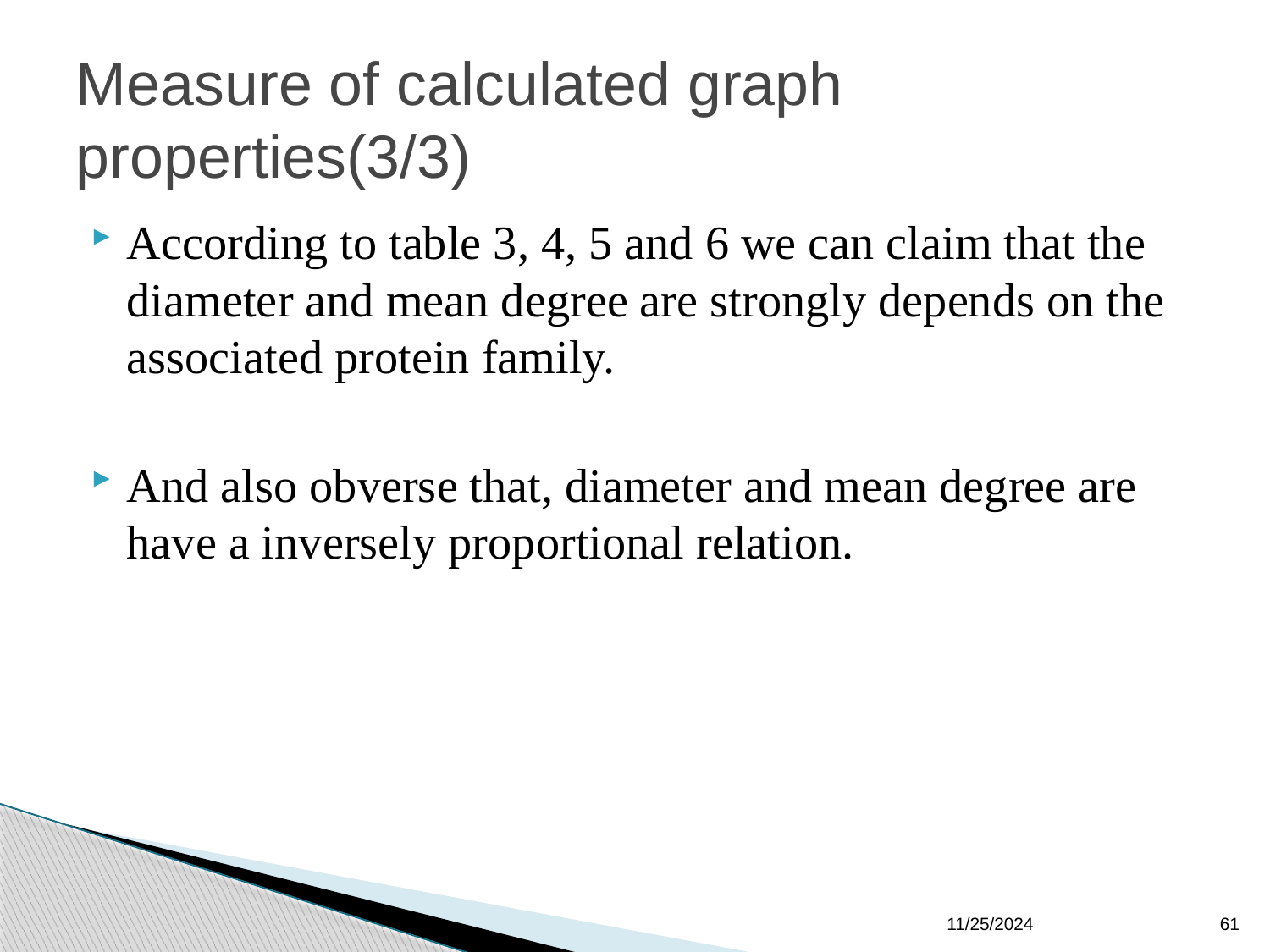

# Measure of calculated graph properties(3/3)
According to table 3, 4, 5 and 6 we can claim that the diameter and mean degree are strongly depends on the associated protein family.

And also obverse that, diameter and mean degree are have a inversely proportional relation.
11/25/2024
61